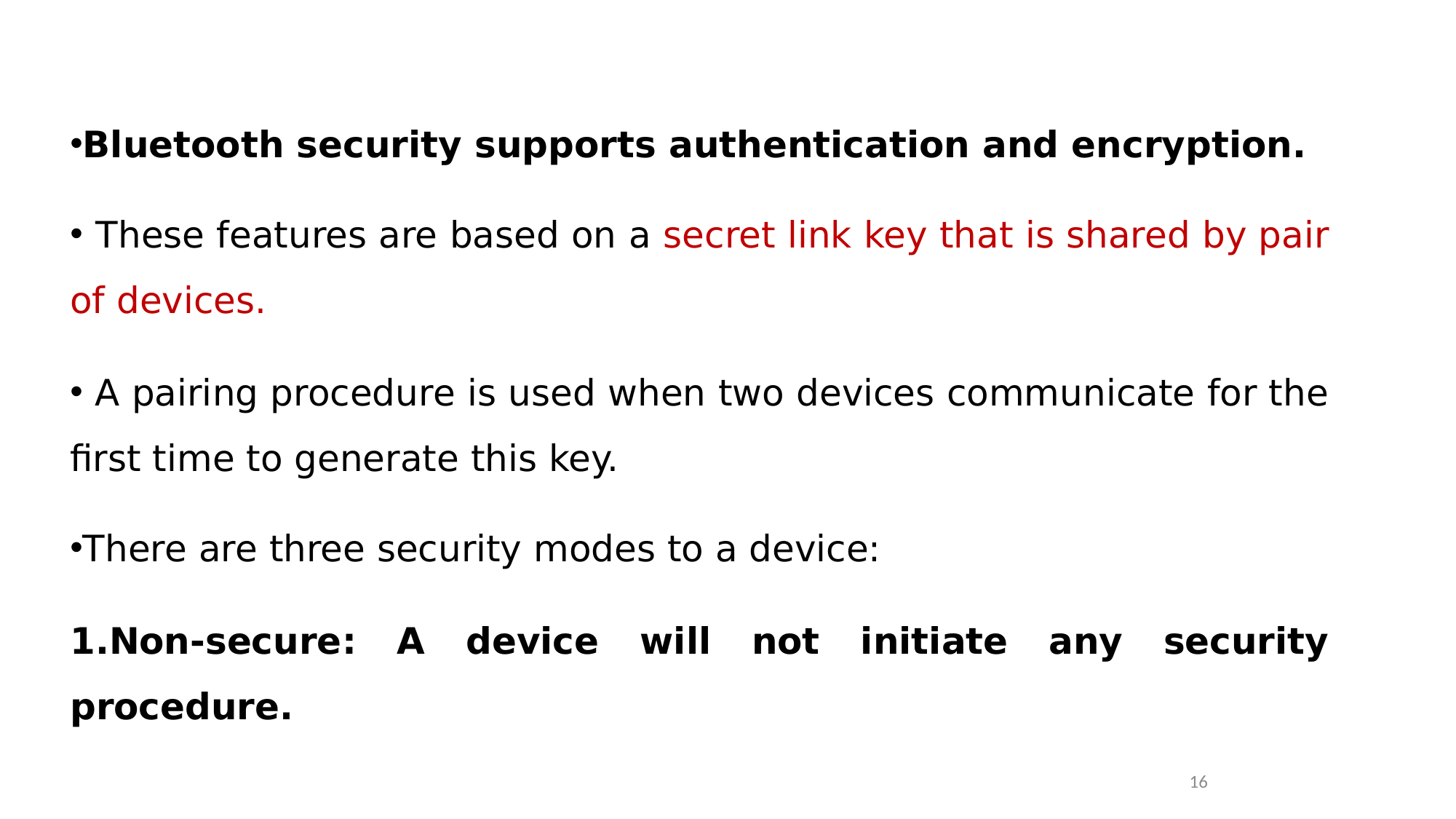

Bluetooth security supports authentication and encryption.

 These features are based on a secret link key that is shared by pair of devices.

 A pairing procedure is used when two devices communicate for the first time to generate this key.

There are three security modes to a device:

1.Non-secure: A device will not initiate any security procedure.
16